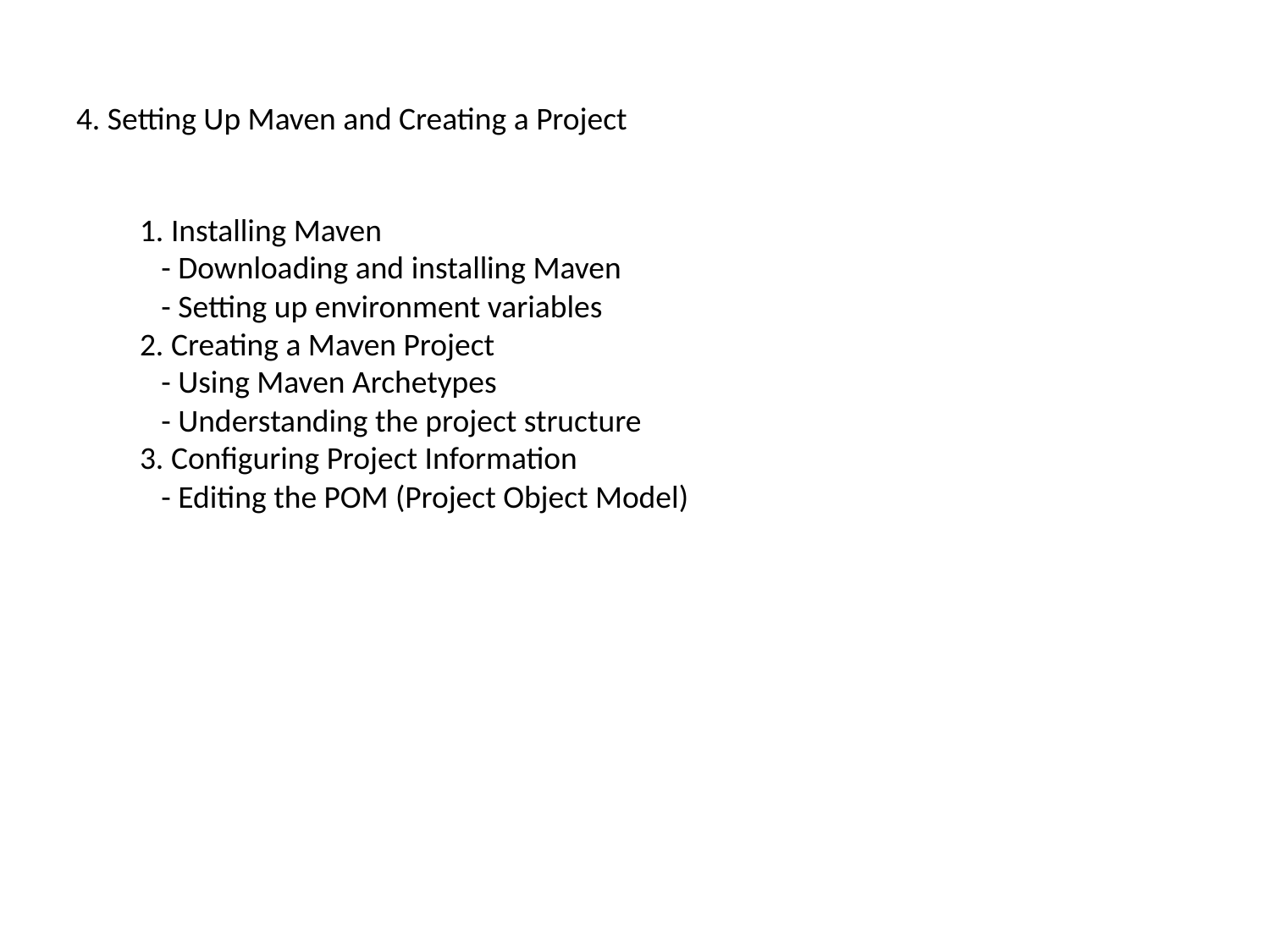

# 4. Setting Up Maven and Creating a Project

1. Installing Maven
   - Downloading and installing Maven
   - Setting up environment variables
2. Creating a Maven Project
   - Using Maven Archetypes
   - Understanding the project structure
3. Configuring Project Information
   - Editing the POM (Project Object Model)